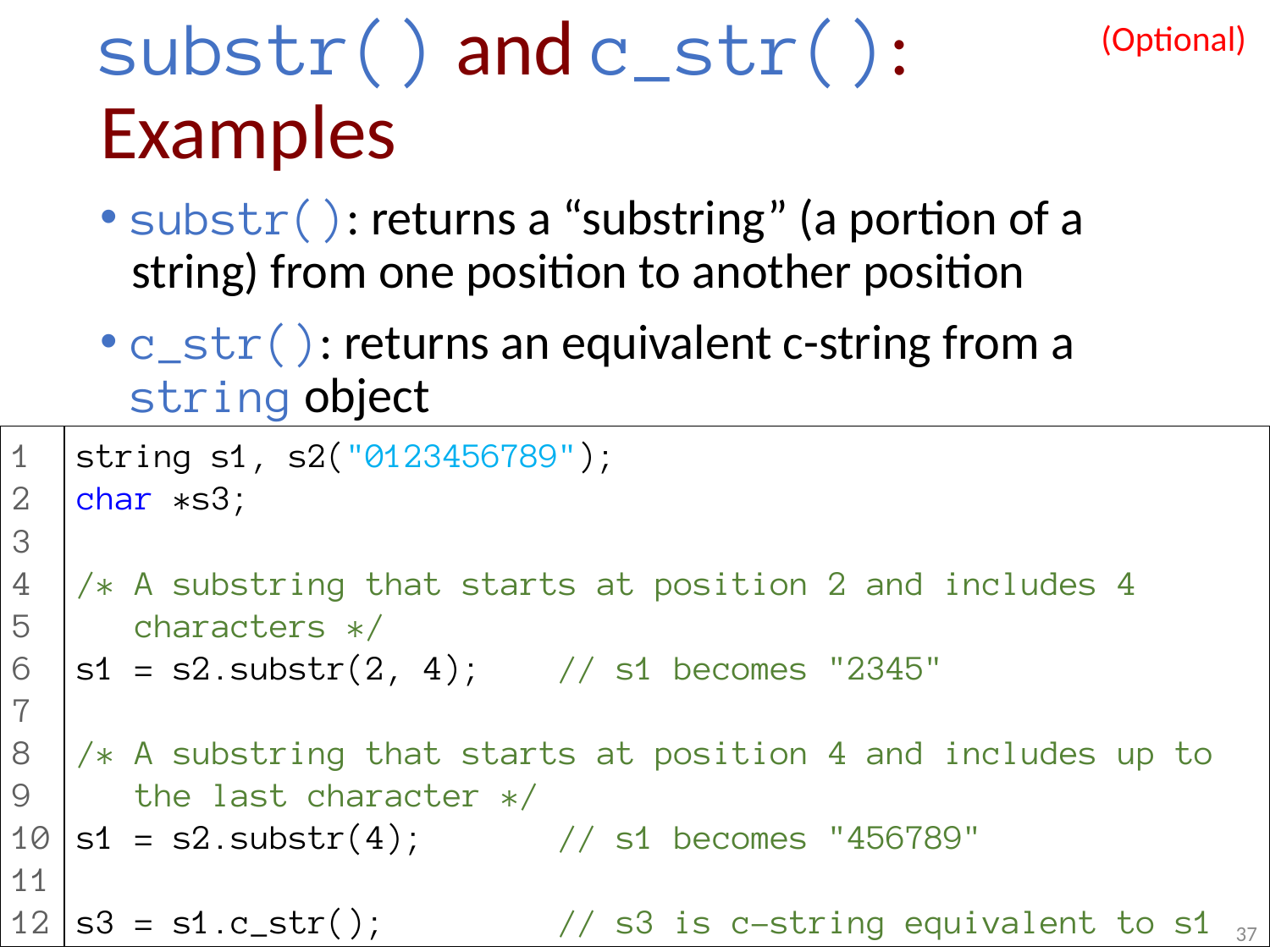

# substr() and c_str(): Examples
(Optional)
substr(): returns a “substring” (a portion of a string) from one position to another position
c_str(): returns an equivalent c-string from a string object
1
2
3
4
5
6
7
8
9
10
11
12
string s1, s2("0123456789");
char *s3;

/* A substring that starts at position 2 and includes 4
   characters */
s1 = s2.substr(2, 4);    // s1 becomes "2345"

/* A substring that starts at position 4 and includes up to
   the last character */
s1 = s2.substr(4);       // s1 becomes "456789"

s3 = s1.c_str();         // s3 is c-string equivalent to s1
37